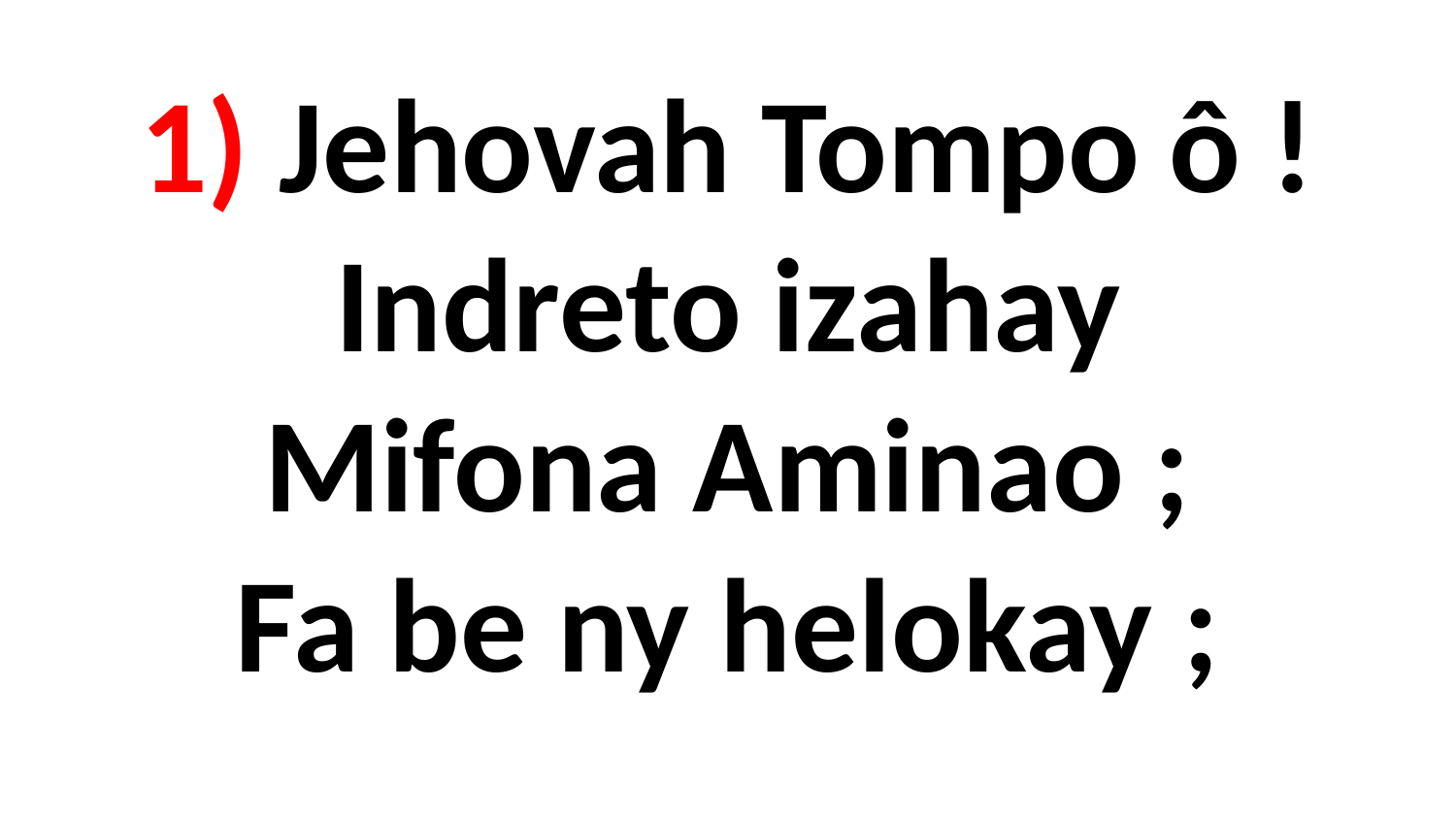

# 1) Jehovah Tompo ô ! Indreto izahay Mifona Aminao ; Fa be ny helokay ;